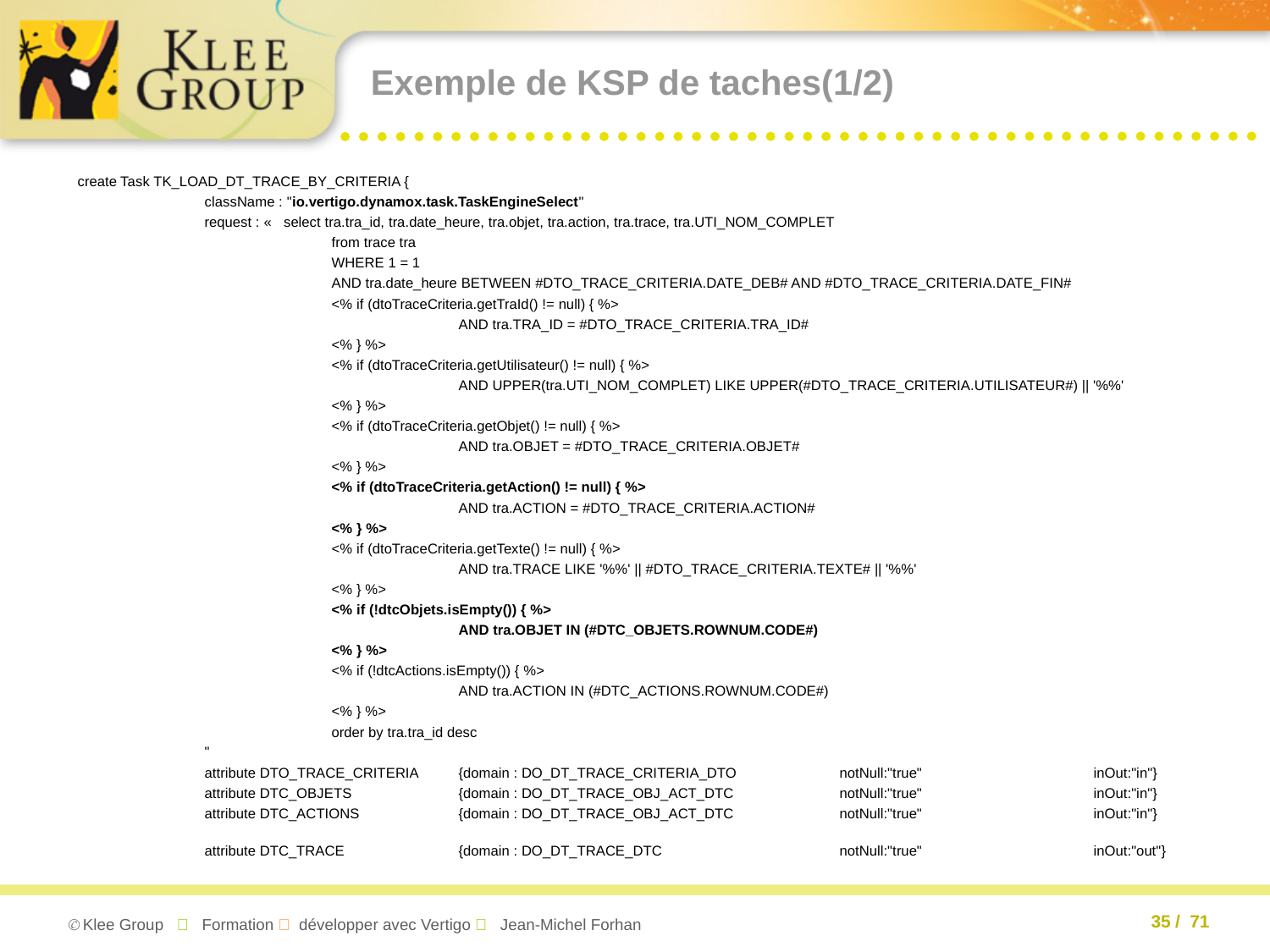

# Exemple de KSP de taches(1/2)
create Task TK_LOAD_DT_TRACE_BY_CRITERIA {
	className : "io.vertigo.dynamox.task.TaskEngineSelect"
	request : «   select tra.tra_id, tra.date_heure, tra.objet, tra.action, tra.trace, tra.UTI_NOM_COMPLET
		from trace tra
		WHERE 1 = 1
		AND tra.date_heure BETWEEN #DTO_TRACE_CRITERIA.DATE_DEB# AND #DTO_TRACE_CRITERIA.DATE_FIN#
		<% if (dtoTraceCriteria.getTraId() != null) { %>
			AND tra.TRA_ID = #DTO_TRACE_CRITERIA.TRA_ID#
		<% } %>
		<% if (dtoTraceCriteria.getUtilisateur() != null) { %>
			AND UPPER(tra.UTI_NOM_COMPLET) LIKE UPPER(#DTO_TRACE_CRITERIA.UTILISATEUR#) || '%%'
		<% } %>
		<% if (dtoTraceCriteria.getObjet() != null) { %>
			AND tra.OBJET = #DTO_TRACE_CRITERIA.OBJET#
		<% } %>
		<% if (dtoTraceCriteria.getAction() != null) { %>
			AND tra.ACTION = #DTO_TRACE_CRITERIA.ACTION#
		<% } %>
		<% if (dtoTraceCriteria.getTexte() != null) { %>
			AND tra.TRACE LIKE '%%' || #DTO_TRACE_CRITERIA.TEXTE# || '%%'
		<% } %>
		<% if (!dtcObjets.isEmpty()) { %>
			AND tra.OBJET IN (#DTC_OBJETS.ROWNUM.CODE#)
		<% } %>
		<% if (!dtcActions.isEmpty()) { %>
			AND tra.ACTION IN (#DTC_ACTIONS.ROWNUM.CODE#)
		<% } %>
		order by tra.tra_id desc
	"
	attribute DTO_TRACE_CRITERIA 	{domain : DO_DT_TRACE_CRITERIA_DTO	notNull:"true" 		inOut:"in"}
	attribute DTC_OBJETS	{domain : DO_DT_TRACE_OBJ_ACT_DTC	notNull:"true"		inOut:"in"}
	attribute DTC_ACTIONS	{domain : DO_DT_TRACE_OBJ_ACT_DTC	notNull:"true"		inOut:"in"}
	attribute DTC_TRACE	{domain : DO_DT_TRACE_DTC		notNull:"true"		inOut:"out"}